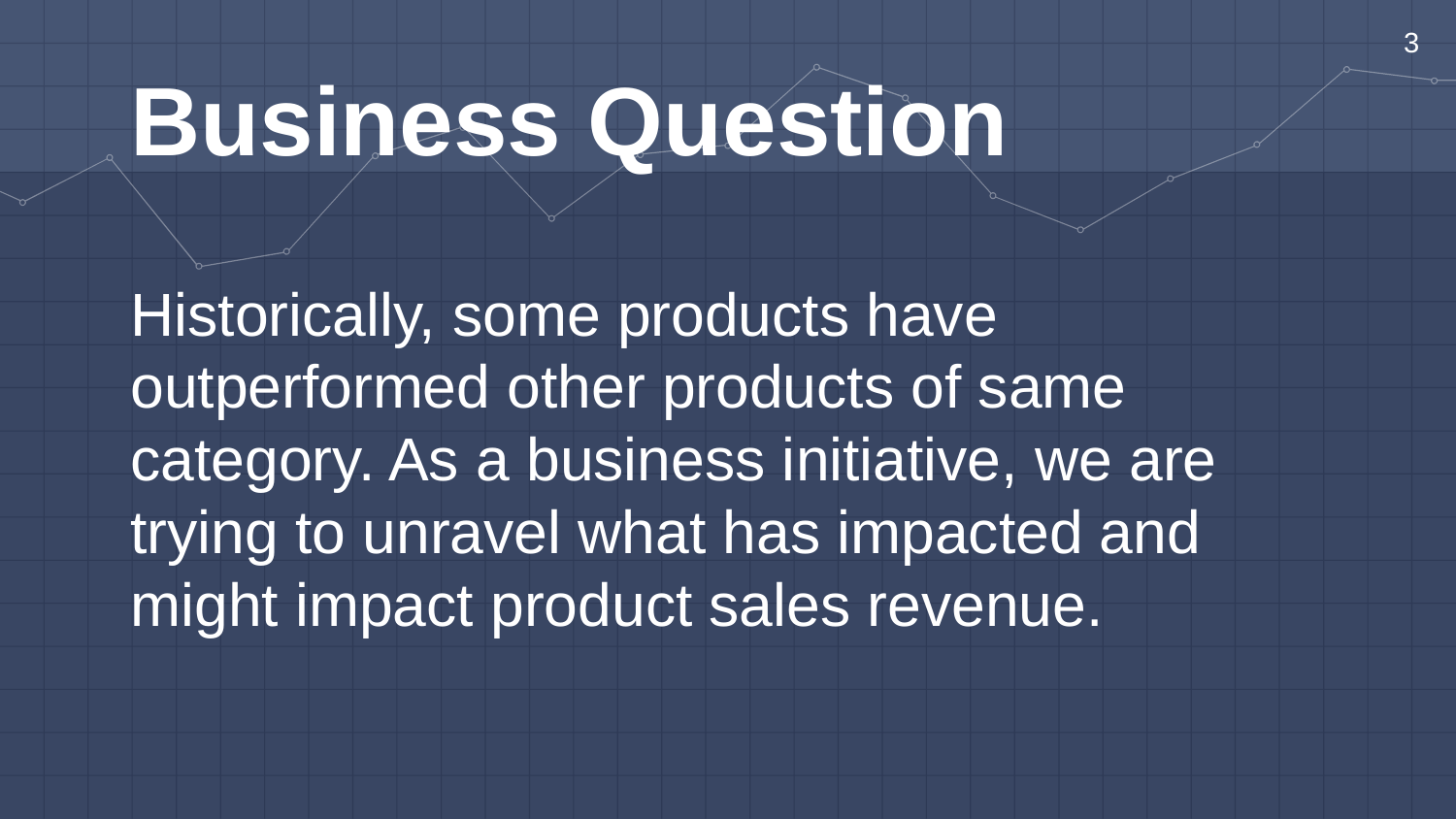

3
Business Question
Historically, some products have outperformed other products of same category. As a business initiative, we are trying to unravel what has impacted and might impact product sales revenue.